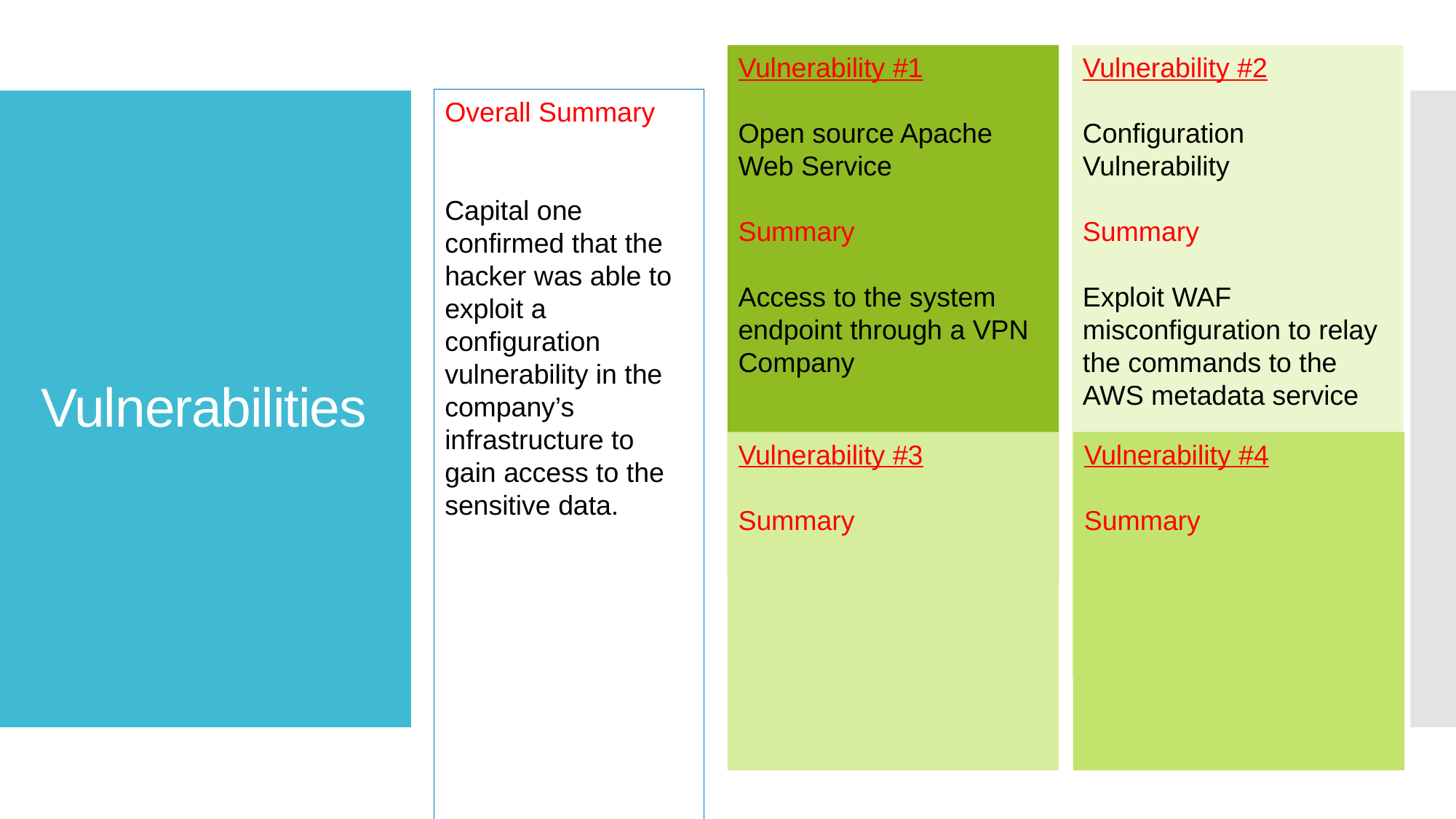

Vulnerability #1

Open source Apache Web Service

Summary

Access to the system endpoint through a VPN Company

Vulnerability #2

Configuration Vulnerability

Summary

Exploit WAF misconfiguration to relay the commands to the AWS metadata service

Overall Summary

Capital one confirmed that the hacker was able to exploit a configuration vulnerability in the company’s infrastructure to gain access to the sensitive data.

# Vulnerabilities
Vulnerability #3

Summary

Vulnerability #4

Summary